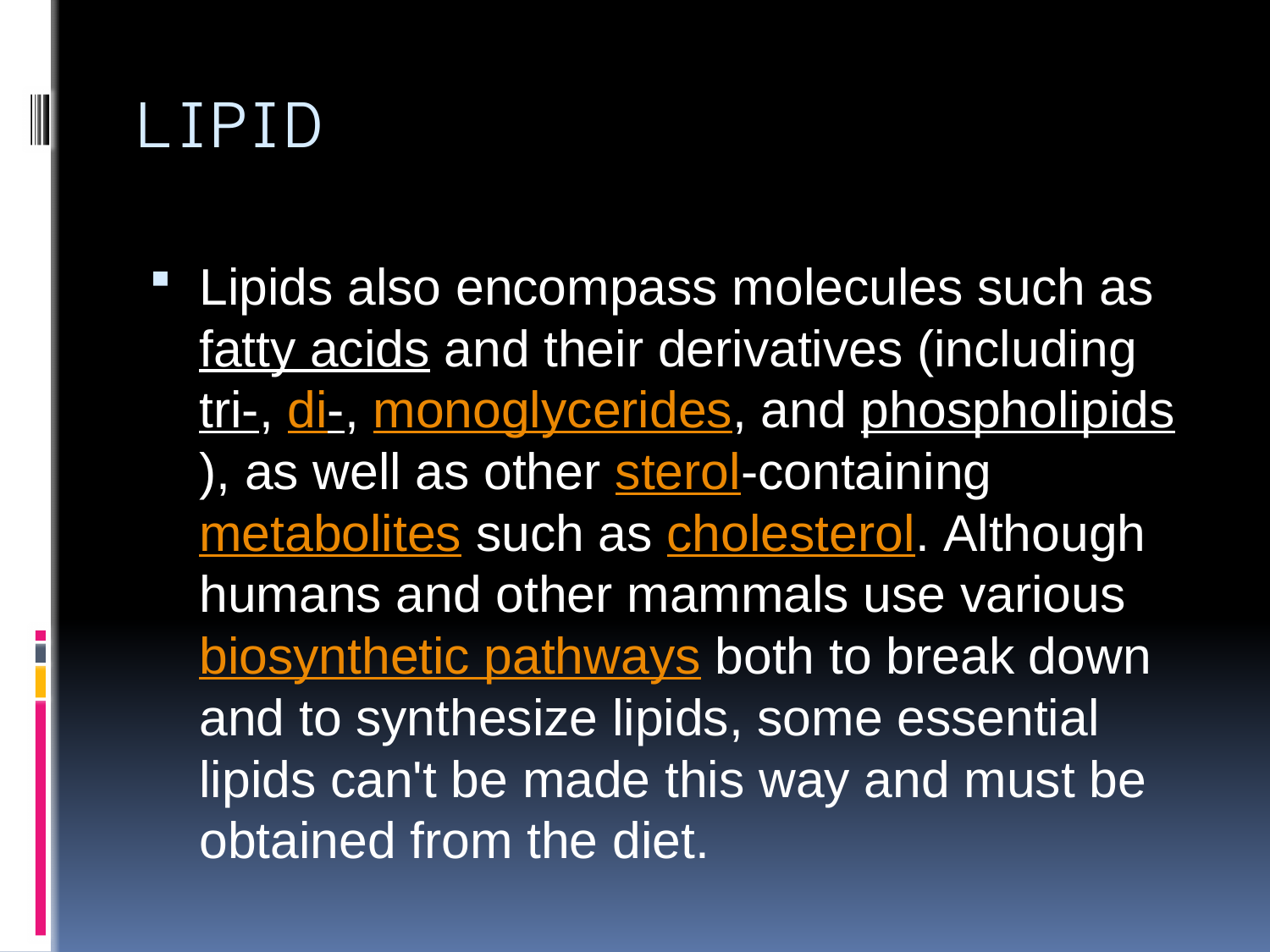

# LIPID
Lipids also encompass molecules such as fatty acids and their derivatives (including tri-, di-, monoglycerides, and phospholipids), as well as other sterol-containing metabolites such as cholesterol. Although humans and other mammals use various biosynthetic pathways both to break down and to synthesize lipids, some essential lipids can't be made this way and must be obtained from the diet.